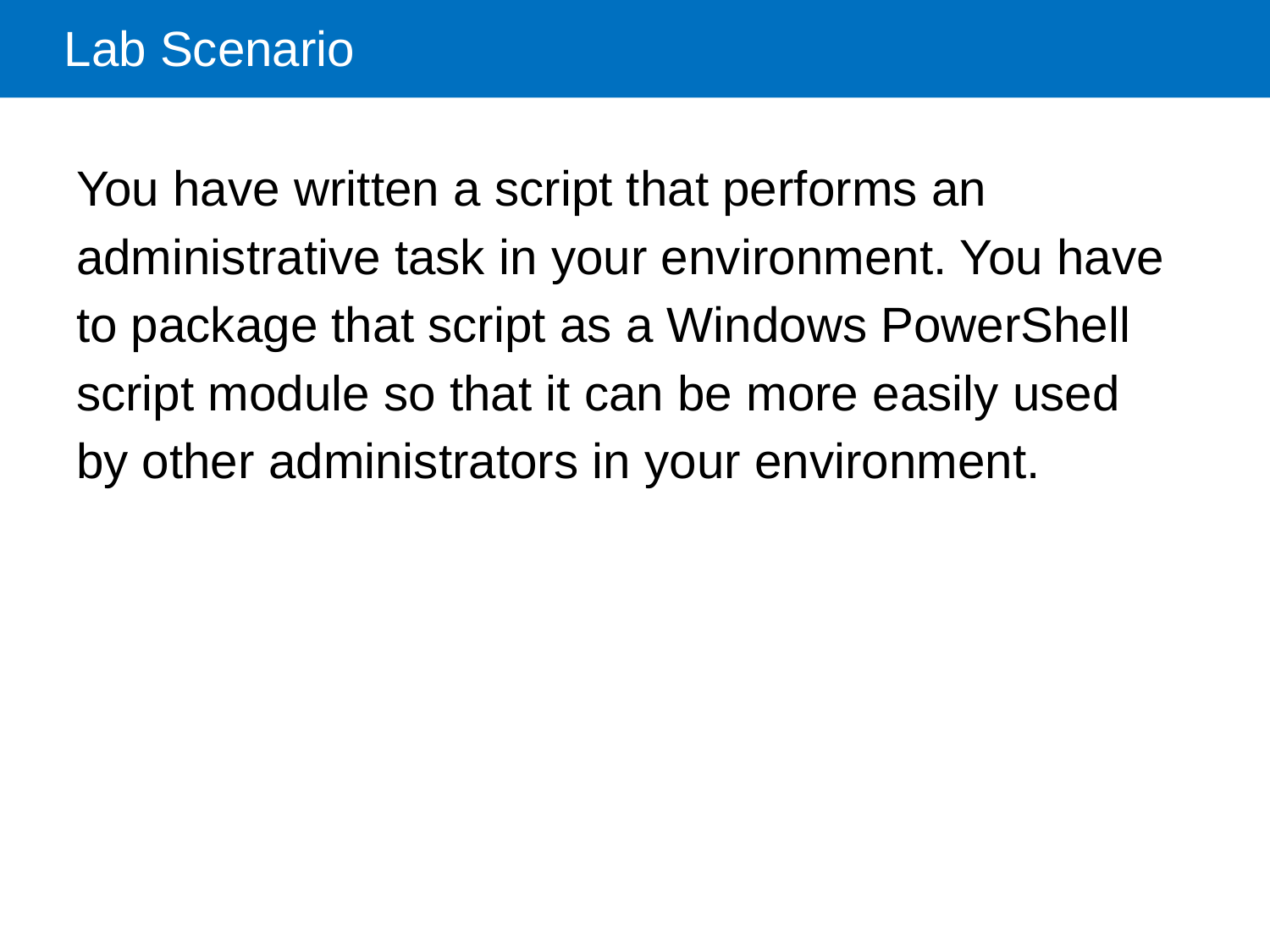

# Lab Scenario
You have written a script that performs an administrative task in your environment. You have to package that script as a Windows PowerShell script module so that it can be more easily used by other administrators in your environment.